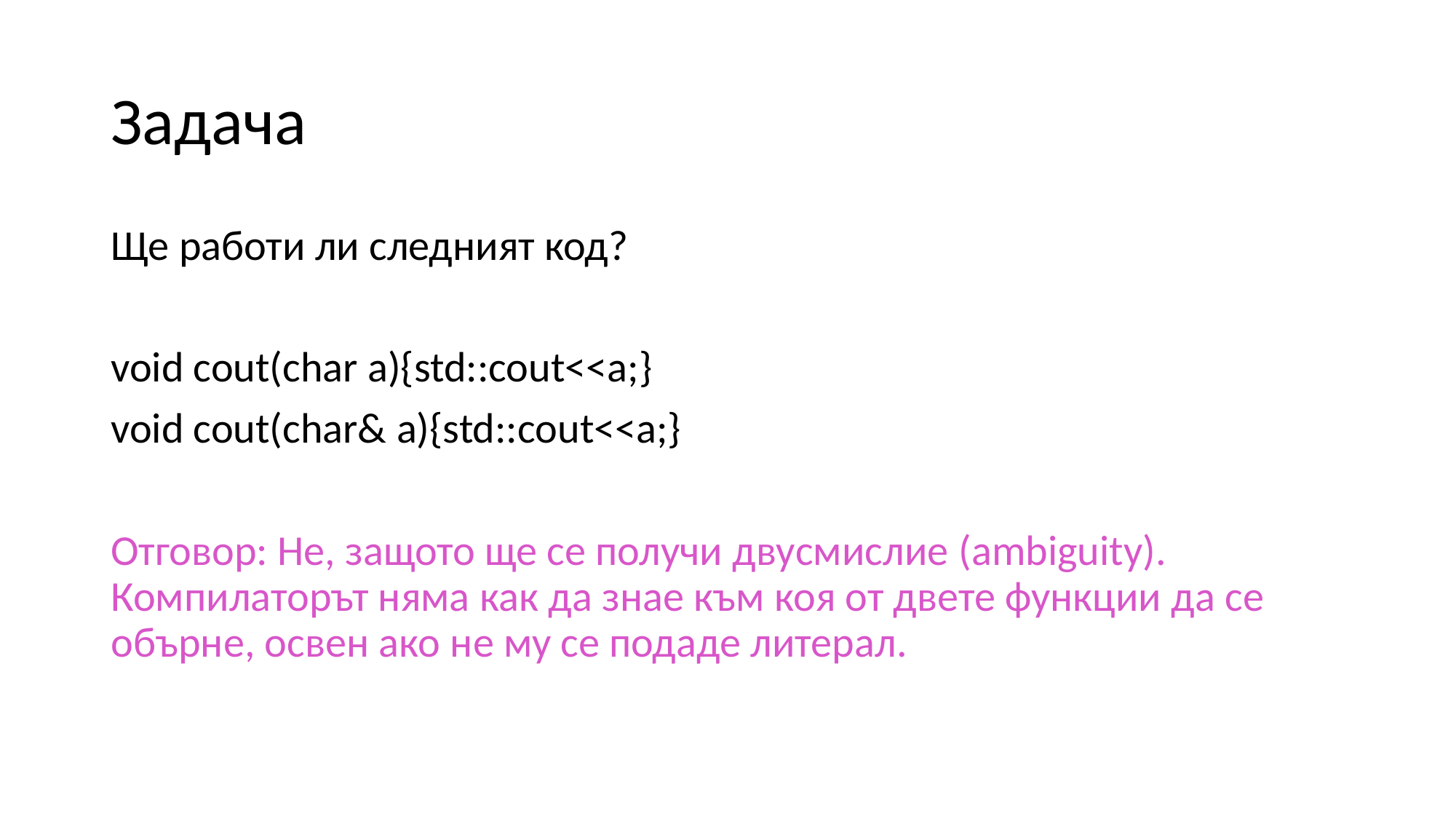

# Задача
Ще работи ли следният код?

void cout(char a){std::cout<<a;}
void cout(char& a){std::cout<<a;}

Отговор: Не, защото ще се получи двусмислие (ambiguity). Компилаторът няма как да знае към коя от двете функции да се обърне, освен ако не му се подаде литерал.